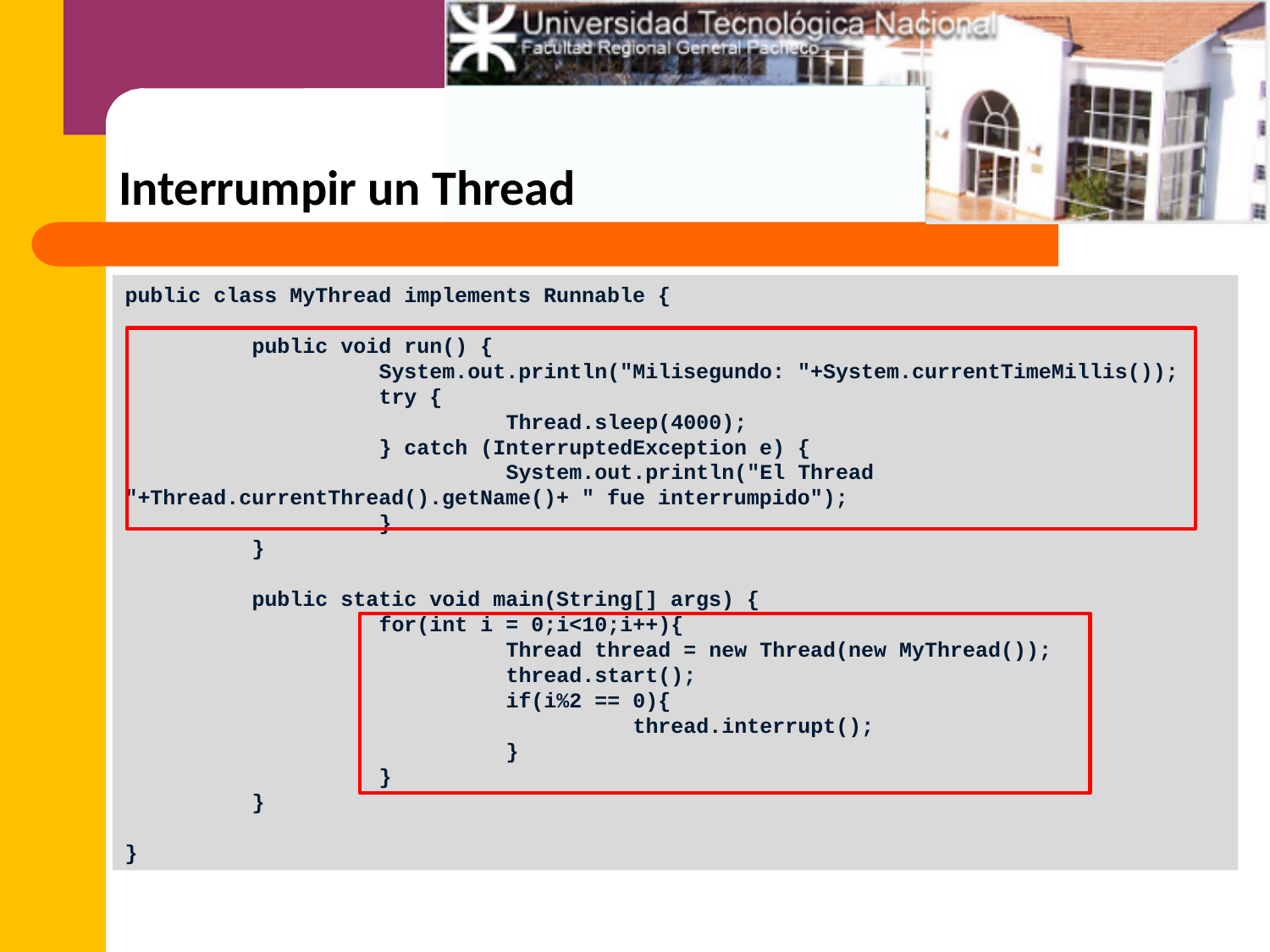

# Interrumpir un Thread

public class MyThread implements Runnable {

	public void run() {
		System.out.println("Milisegundo: "+System.currentTimeMillis());
		try {
			Thread.sleep(4000);
		} catch (InterruptedException e) {
			System.out.println("El Thread "+Thread.currentThread().getName()+ " fue interrumpido");
		}
	}

	public static void main(String[] args) {
		for(int i = 0;i<10;i++){
			Thread thread = new Thread(new MyThread());
			thread.start();
			if(i%2 == 0){
				thread.interrupt();
			}
		}
	}

}